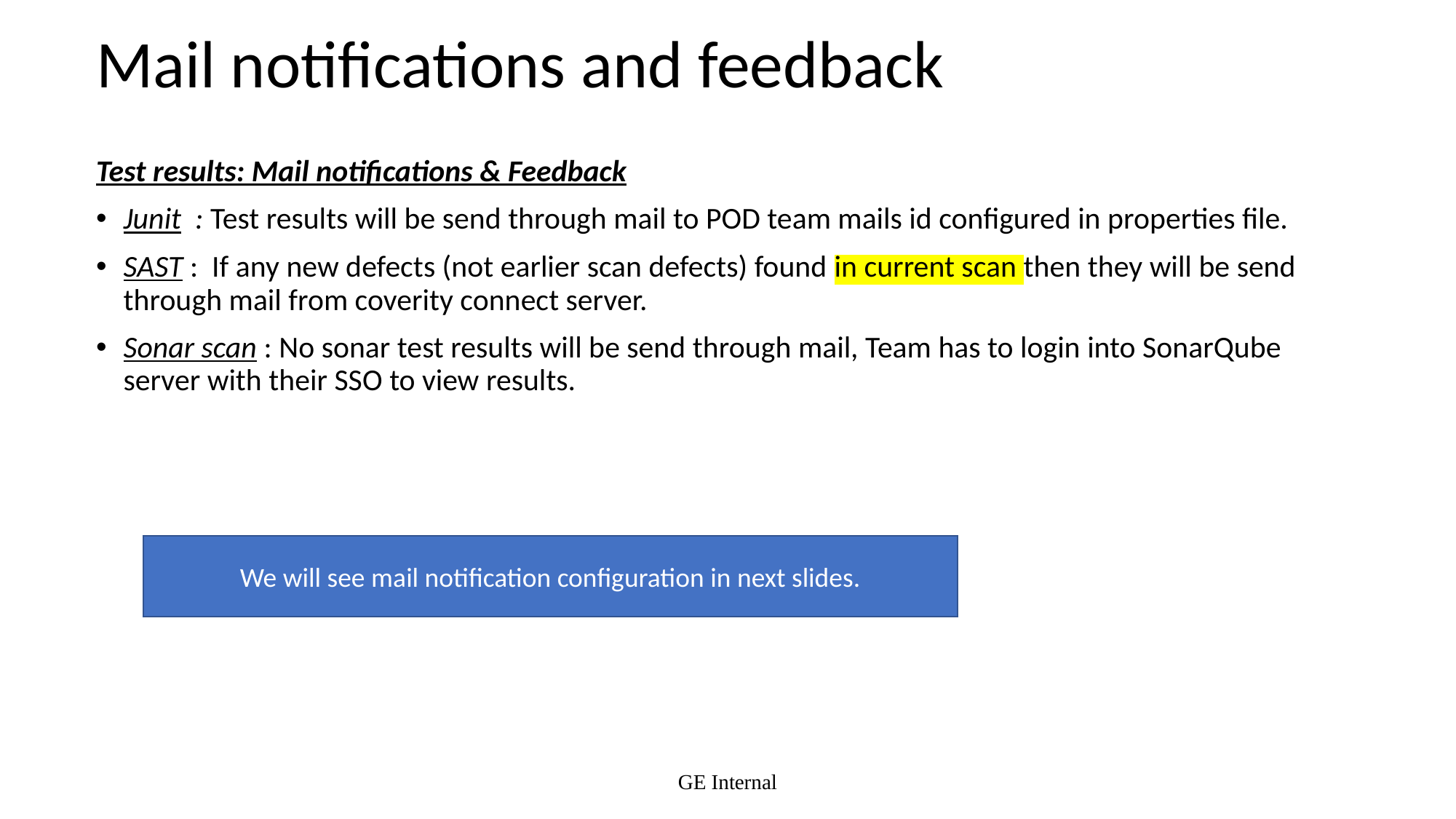

# Mail notifications and feedback
Test results: Mail notifications & Feedback
Junit  : Test results will be send through mail to POD team mails id configured in properties file.
SAST :  If any new defects (not earlier scan defects) found in current scan then they will be send through mail from coverity connect server.
Sonar scan : No sonar test results will be send through mail, Team has to login into SonarQube server with their SSO to view results.

We will see mail notification configuration in next slides.
GE Internal